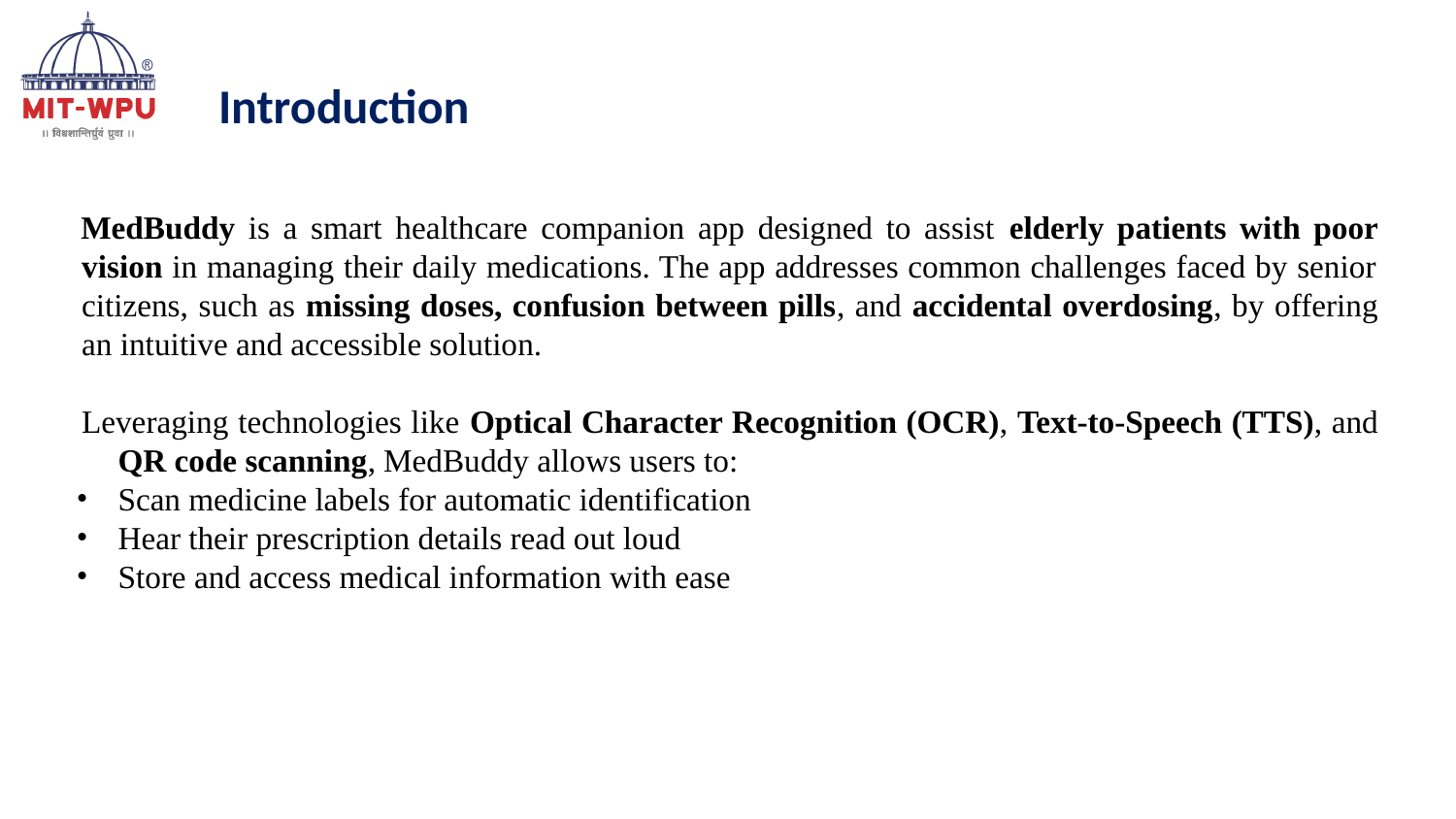

Introduction
  MedBuddy is a smart healthcare companion app designed to assist elderly patients with poor vision in managing their daily medications. The app addresses common challenges faced by senior citizens, such as missing doses, confusion between pills, and accidental overdosing, by offering an intuitive and accessible solution.

Leveraging technologies like Optical Character Recognition (OCR), Text-to-Speech (TTS), and QR code scanning, MedBuddy allows users to:
Scan medicine labels for automatic identification
Hear their prescription details read out loud
Store and access medical information with ease